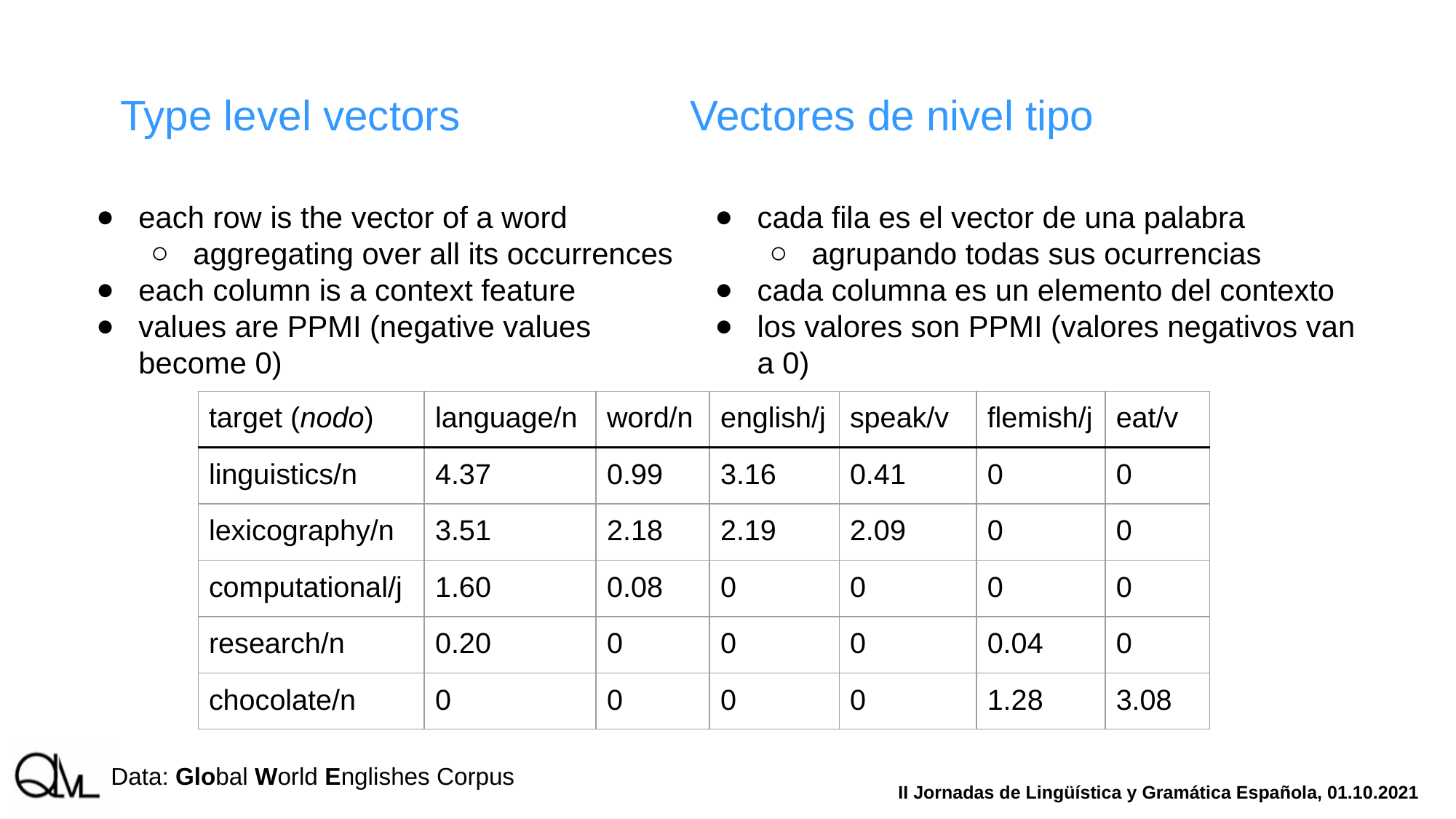

# Type level vectors
Vectores de nivel tipo
each row is the vector of a word
aggregating over all its occurrences
each column is a context feature
values are PPMI (negative values become 0)
cada fila es el vector de una palabra
agrupando todas sus ocurrencias
cada columna es un elemento del contexto
los valores son PPMI (valores negativos van a 0)
| target (nodo) | language/n | word/n | english/j | speak/v | flemish/j | eat/v |
| --- | --- | --- | --- | --- | --- | --- |
| linguistics/n | 4.37 | 0.99 | 3.16 | 0.41 | 0 | 0 |
| lexicography/n | 3.51 | 2.18 | 2.19 | 2.09 | 0 | 0 |
| computational/j | 1.60 | 0.08 | 0 | 0 | 0 | 0 |
| research/n | 0.20 | 0 | 0 | 0 | 0.04 | 0 |
| chocolate/n | 0 | 0 | 0 | 0 | 1.28 | 3.08 |
Data: Global World Englishes Corpus
II Jornadas de Lingüística y Gramática Española, 01.10.2021